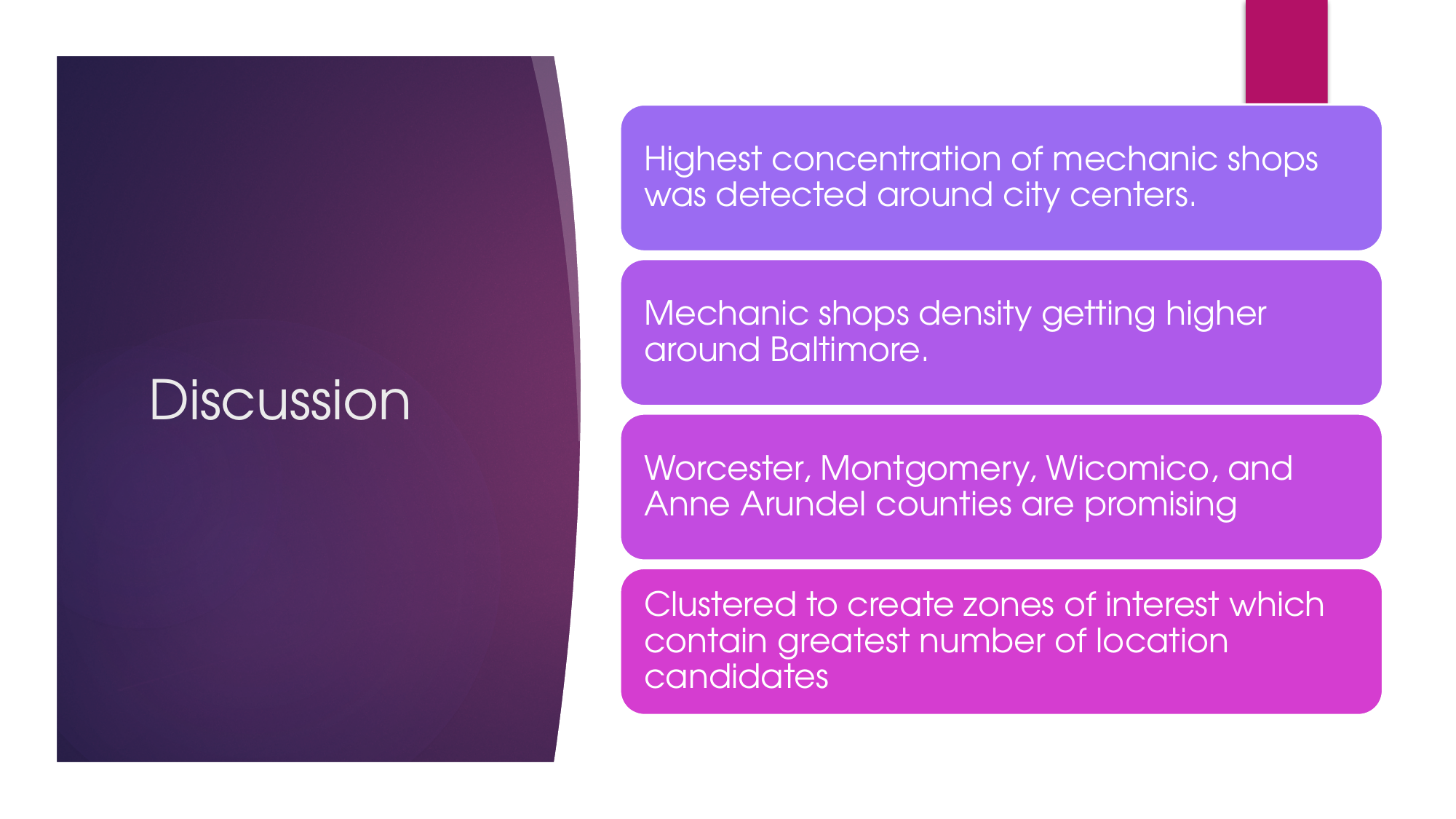

Highest concentration of mechanic shops was detected around city centers.
Mechanic shops density getting higher around Baltimore.
Worcester, Montgomery, Wicomico, and Anne Arundel counties are promising
Clustered to create zones of interest which contain greatest number of location candidates
Discussion